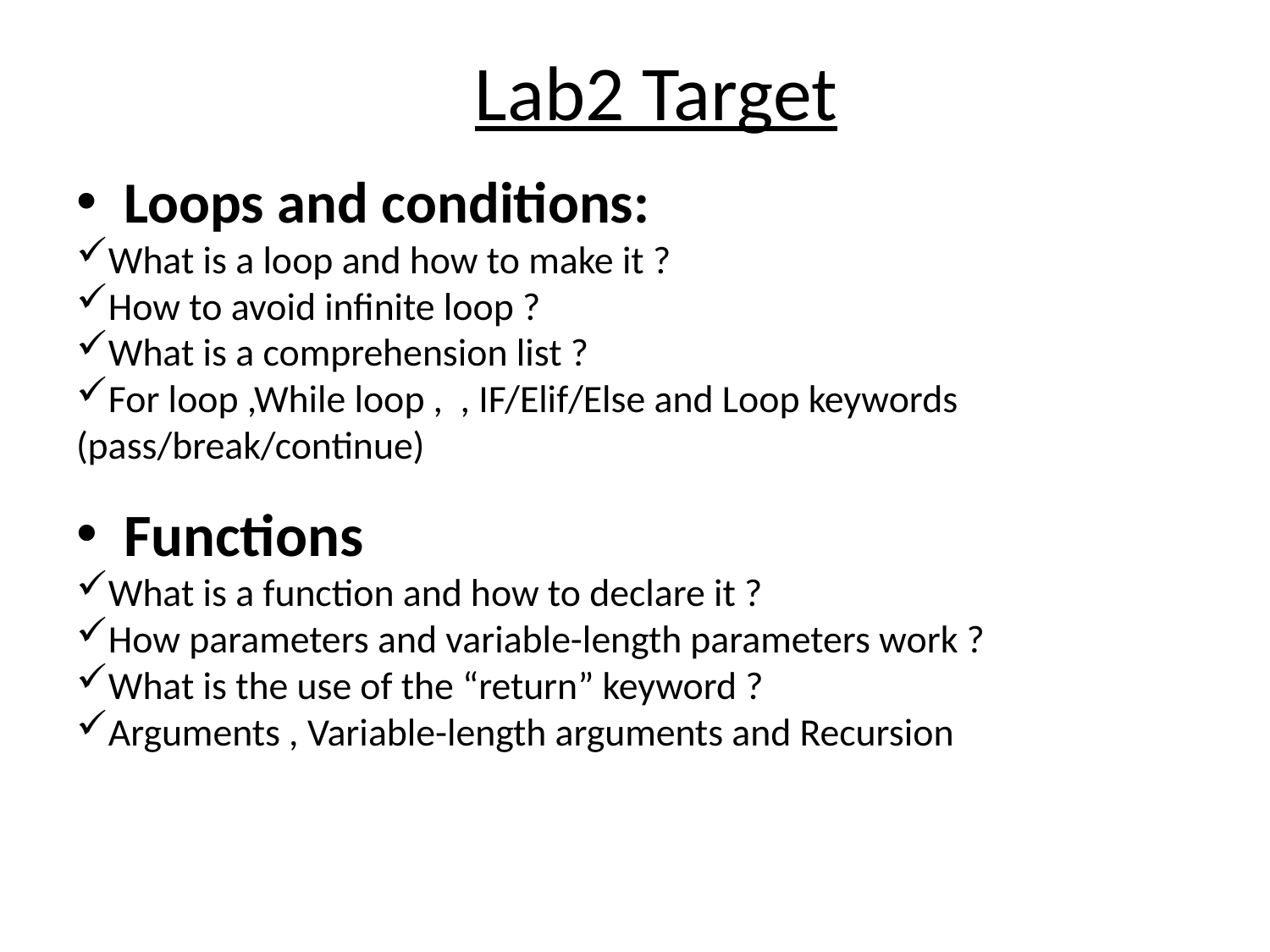

Lab2 Target
Loops and conditions:
What is a loop and how to make it ?
How to avoid infinite loop ?
What is a comprehension list ?
For loop ,While loop ,  , IF/Elif/Else and Loop keywords (pass/break/continue)

Functions
What is a function and how to declare it ?
How parameters and variable-length parameters work ?
What is the use of the “return” keyword ?
Arguments , Variable-length arguments and Recursion